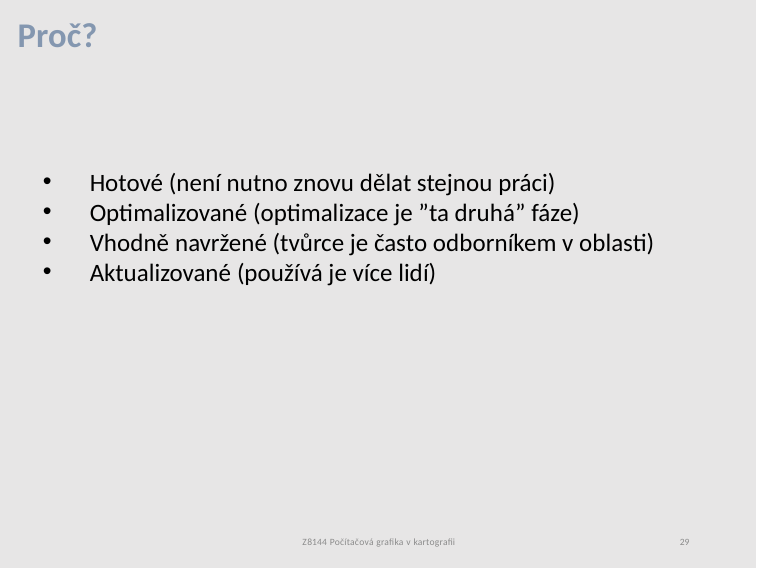

# Proč?
Hotové (není nutno znovu dělat stejnou práci)
Optimalizované (optimalizace je ”ta druhá” fáze)
Vhodně navržené (tvůrce je často odborníkem v oblasti)
Aktualizované (používá je více lidí)

Z8144 Počítačová grafika v kartografii
29